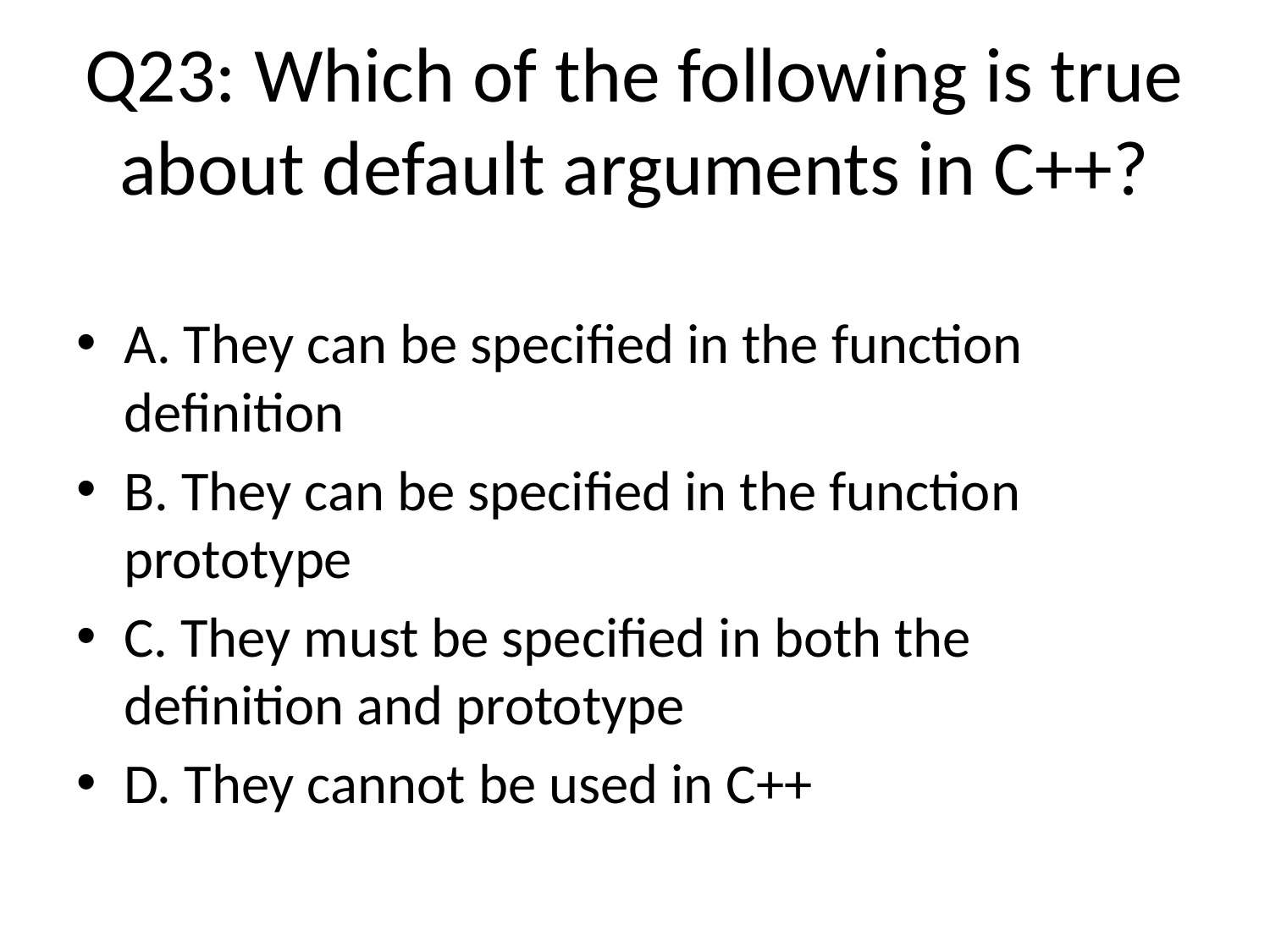

# Q23: Which of the following is true about default arguments in C++?

A. They can be specified in the function definition
B. They can be specified in the function prototype
C. They must be specified in both the definition and prototype
D. They cannot be used in C++